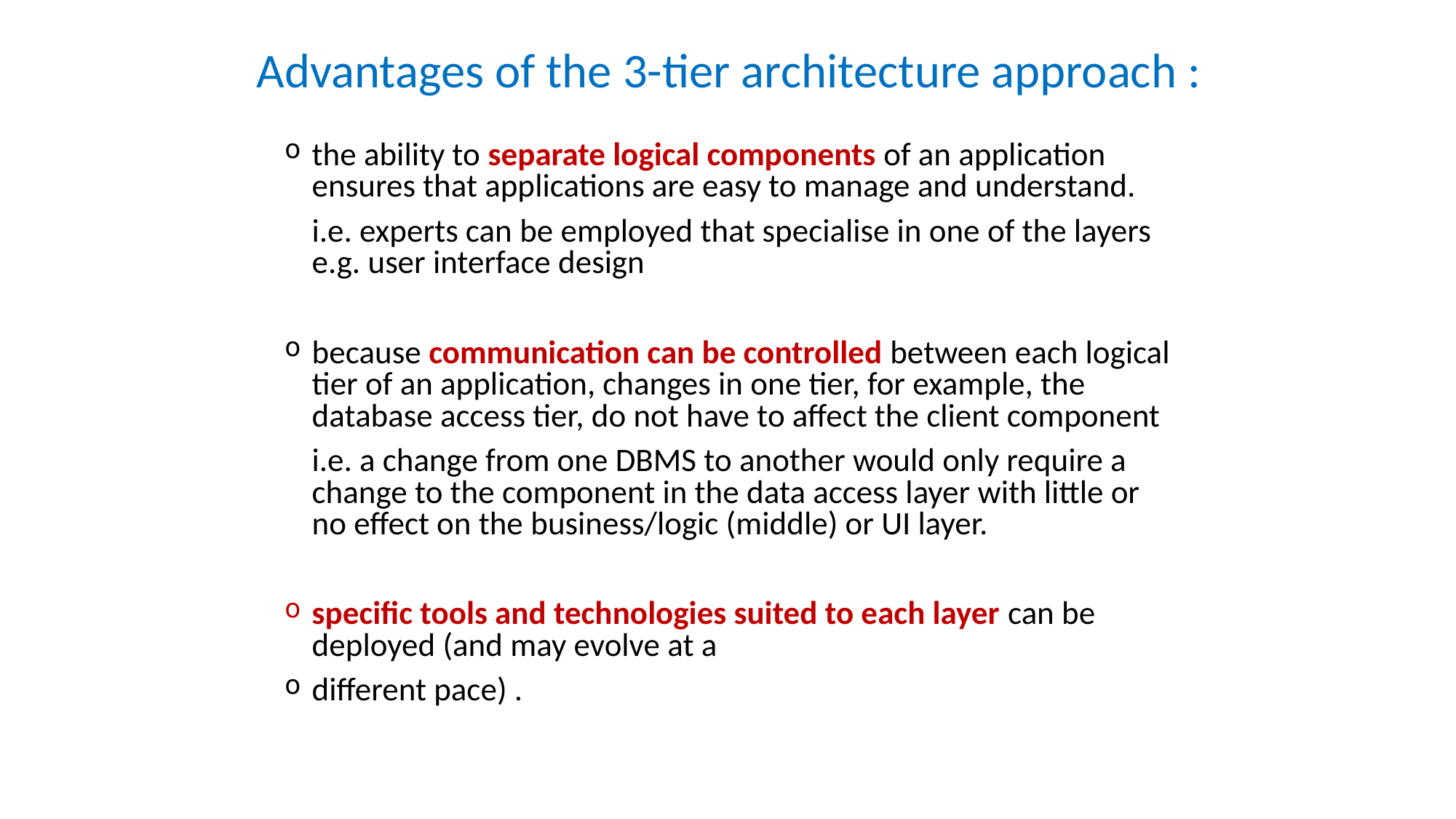

Advantages of the 3-tier architecture approach :
the ability to separate logical components of an application ensures that applications are easy to manage and understand.
	i.e. experts can be employed that specialise in one of the layers e.g. user interface design

because communication can be controlled between each logical tier of an application, changes in one tier, for example, the database access tier, do not have to affect the client component
	i.e. a change from one DBMS to another would only require a change to the component in the data access layer with little or no effect on the business/logic (middle) or UI layer.

specific tools and technologies suited to each layer can be deployed (and may evolve at a
different pace) .